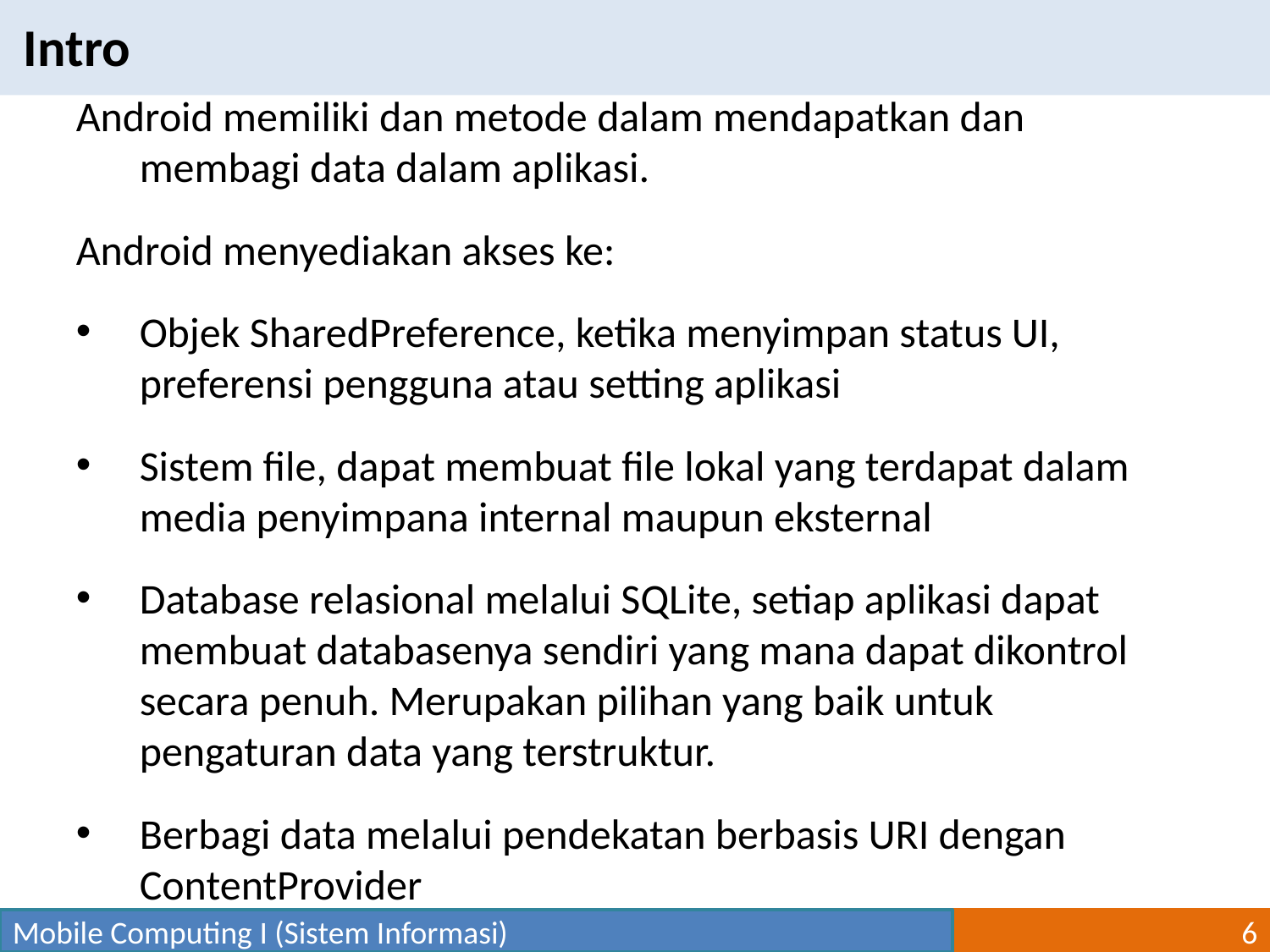

Intro
Android memiliki dan metode dalam mendapatkan dan membagi data dalam aplikasi.
Android menyediakan akses ke:
Objek SharedPreference, ketika menyimpan status UI, preferensi pengguna atau setting aplikasi
Sistem file, dapat membuat file lokal yang terdapat dalam media penyimpana internal maupun eksternal
Database relasional melalui SQLite, setiap aplikasi dapat membuat databasenya sendiri yang mana dapat dikontrol secara penuh. Merupakan pilihan yang baik untuk pengaturan data yang terstruktur.
Berbagi data melalui pendekatan berbasis URI dengan ContentProvider
Mobile Computing I (Sistem Informasi)
6